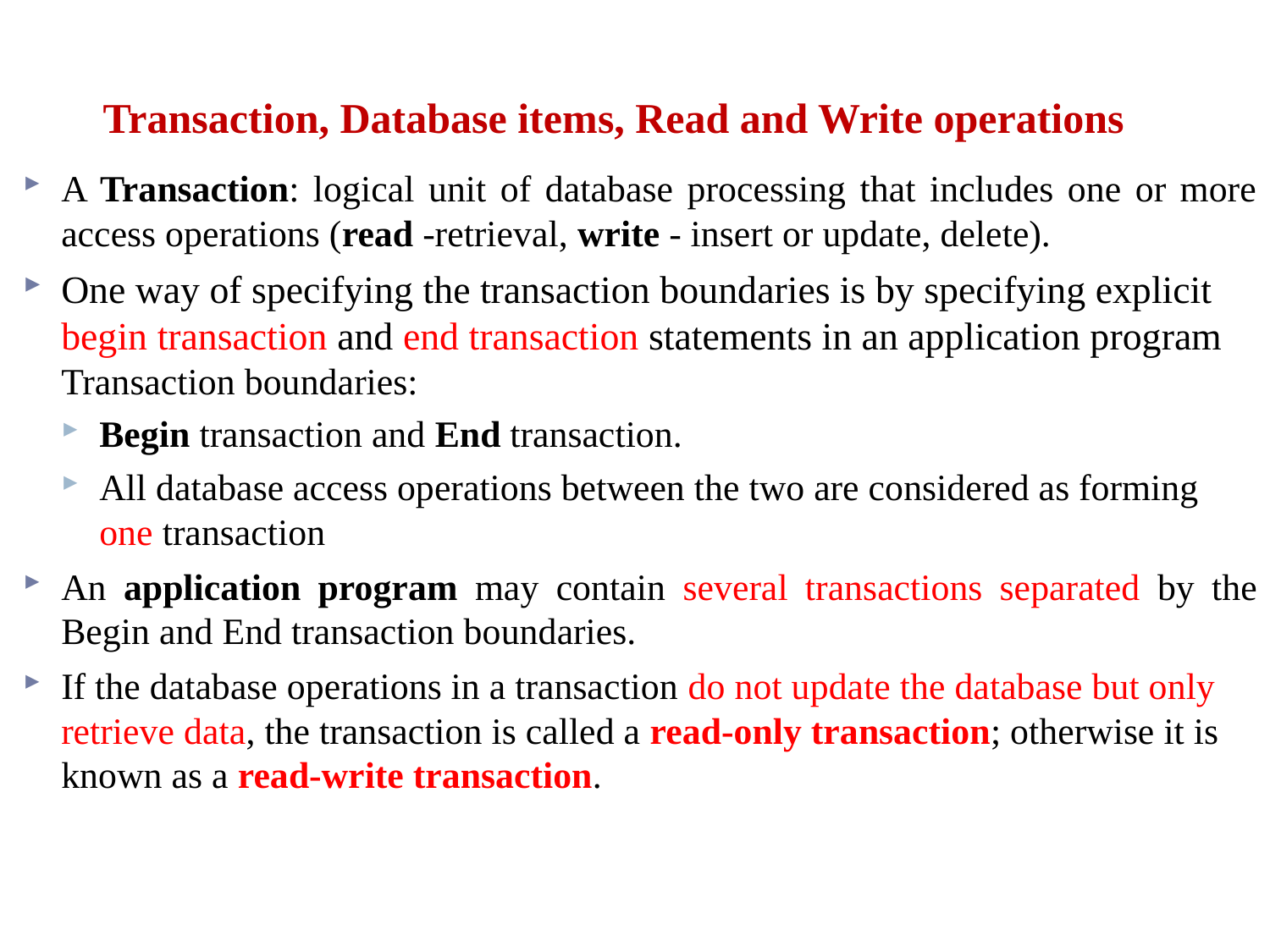

# Transaction, Database items, Read and Write operations
A Transaction: logical unit of database processing that includes one or more access operations (read -retrieval, write - insert or update, delete).
One way of specifying the transaction boundaries is by specifying explicit begin transaction and end transaction statements in an application program
Transaction boundaries:
Begin transaction and End transaction.
All database access operations between the two are considered as forming one transaction
An application program may contain several transactions separated by the Begin and End transaction boundaries.
If the database operations in a transaction do not update the database but only retrieve data, the transaction is called a read-only transaction; otherwise it is known as a read-write transaction.

5